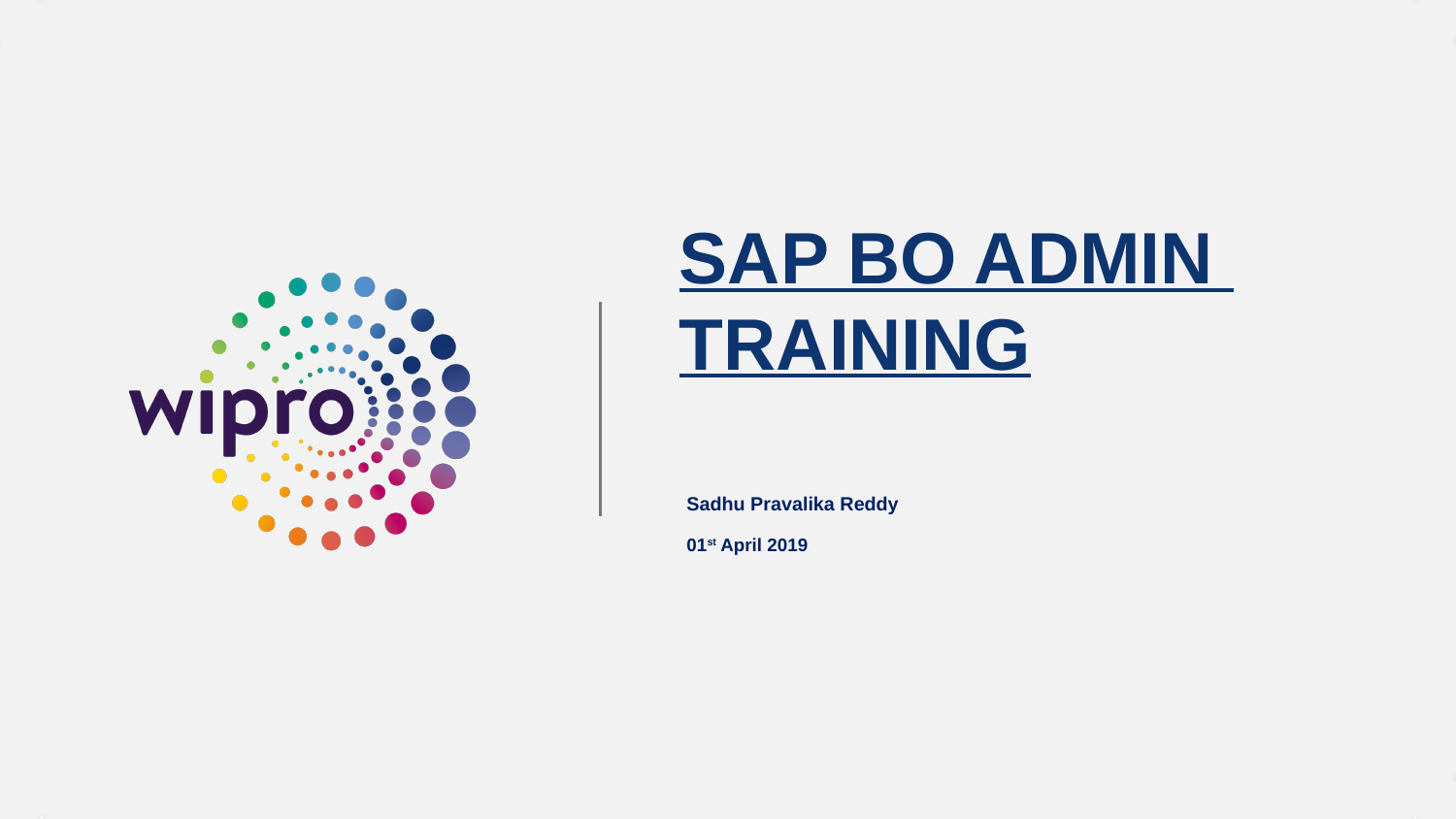

# SAP BO ADMIN  TRAINING
Sadhu Pravalika Reddy
01st April 2019